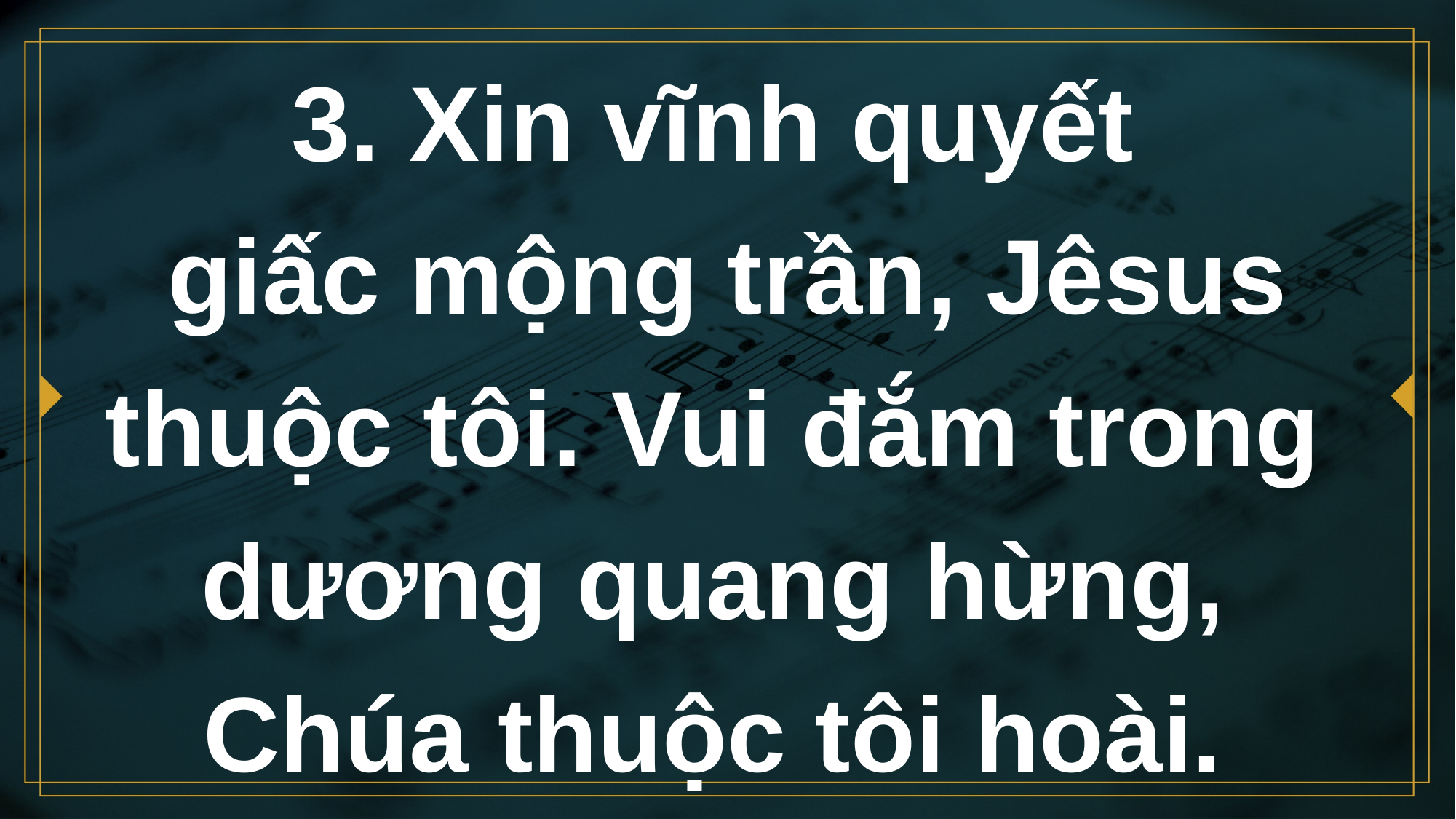

# 3. Xin vĩnh quyết giấc mộng trần, Jêsus thuộc tôi. Vui đắm trong dương quang hừng, Chúa thuộc tôi hoài.